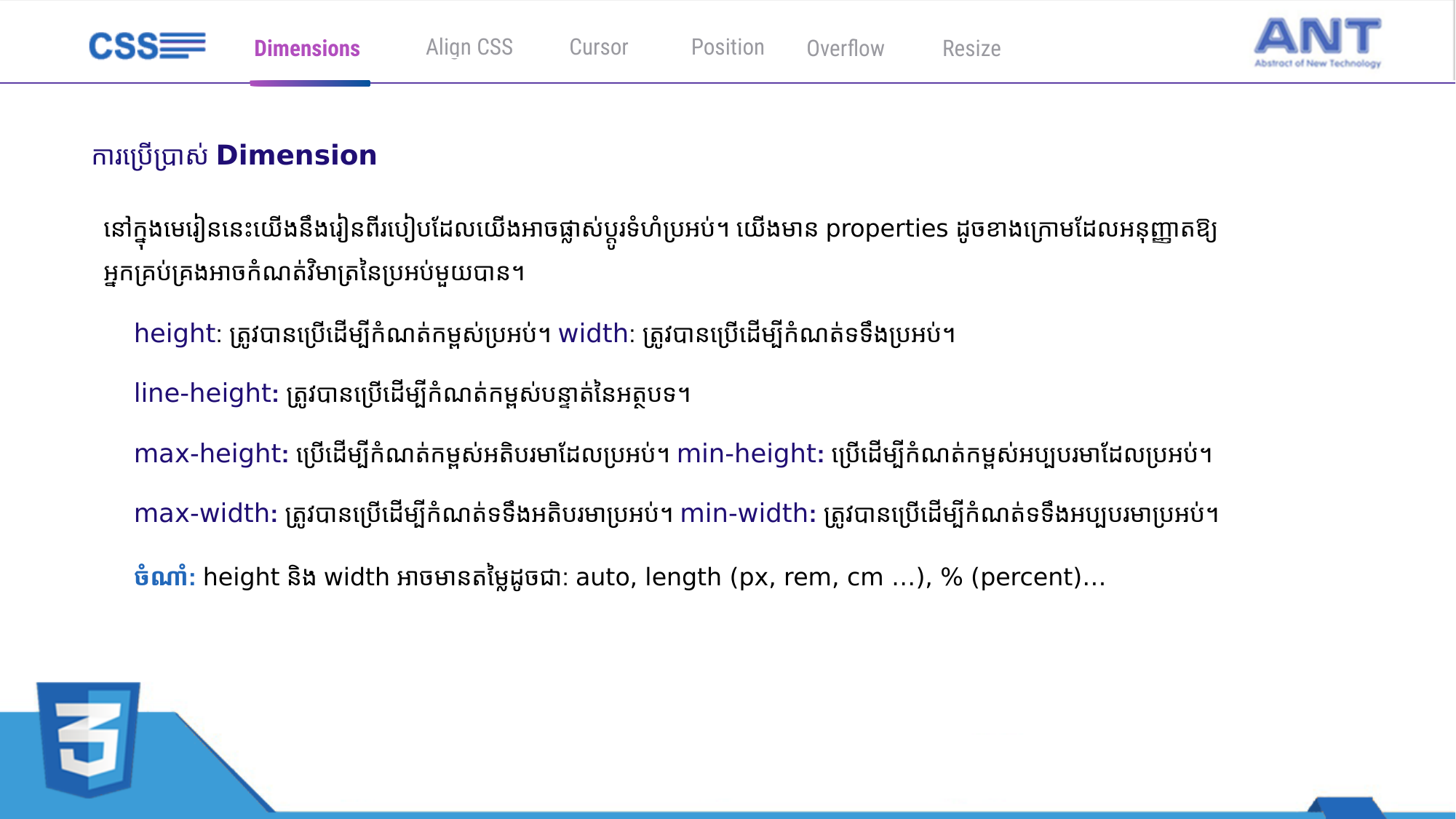

Align CSS
Cursor
Position
Dimensions
Overflow
Resize

ការប្រើប្រាស់ Dimension
នៅក្នុងមេរៀននេះយើងនឹងរៀនពីរបៀបដែលយើងអាចផ្លាស់ប្តូរទំហំប្រអប់។ យើងមាន properties ដូចខាងក្រោមដែលអនុញ្ញាតឱ្យអ្នកគ្រប់គ្រងអាចកំណត់វិមាត្រនៃប្រអប់មួយបាន។
height: ត្រូវបានប្រើដើម្បីកំណត់កម្ពស់ប្រអប់។ width: ត្រូវបានប្រើដើម្បីកំណត់ទទឹងប្រអប់។
line-height: ត្រូវបានប្រើដើម្បីកំណត់កម្ពស់បន្ទាត់នៃអត្ថបទ។
max-height: ប្រើដើម្បីកំណត់កម្ពស់អតិបរមាដែលប្រអប់។ min-height: ប្រើដើម្បីកំណត់កម្ពស់អប្បបរមាដែលប្រអប់។
max-width: ត្រូវបានប្រើដើម្បីកំណត់ទទឹងអតិបរមាប្រអប់។ min-width: ត្រូវ​បាន​ប្រើ​ដើម្បី​កំណត់​ទទឹង​អប្បបរមា​​ប្រអប់​។
ចំណាំ: height និង width អាចមានតម្លៃដូចជា: auto, length (px, rem, cm …), % (percent)…